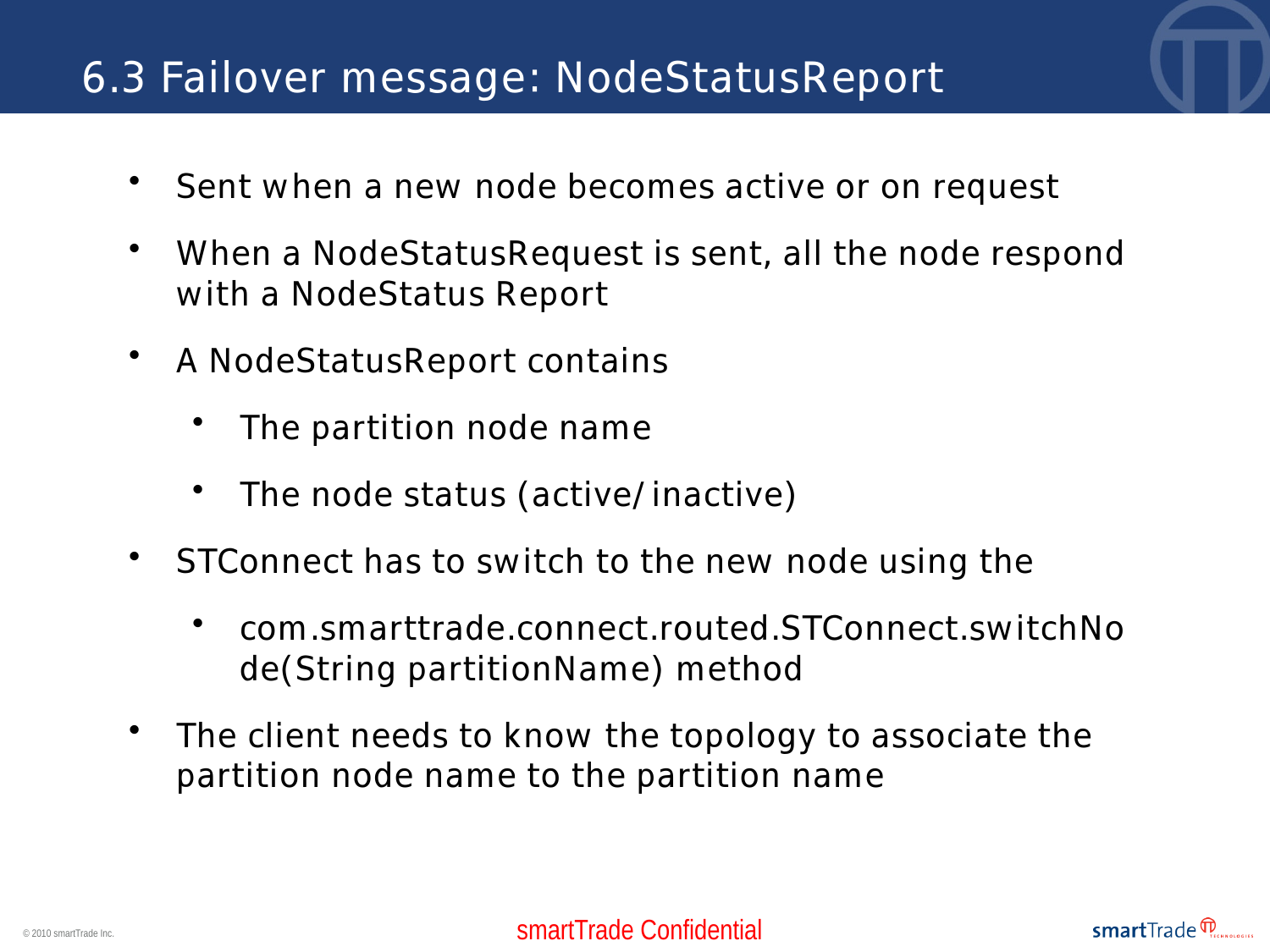

6.3 Failover message: NodeStatusReport

Sent when a new node becomes active or on request
When a NodeStatusRequest is sent, all the node respond with a NodeStatus Report
A NodeStatusReport contains
The partition node name
The node status (active/inactive)
STConnect has to switch to the new node using the
com.smarttrade.connect.routed.STConnect.switchNode(String partitionName) method
The client needs to know the topology to associate the partition node name to the partition name